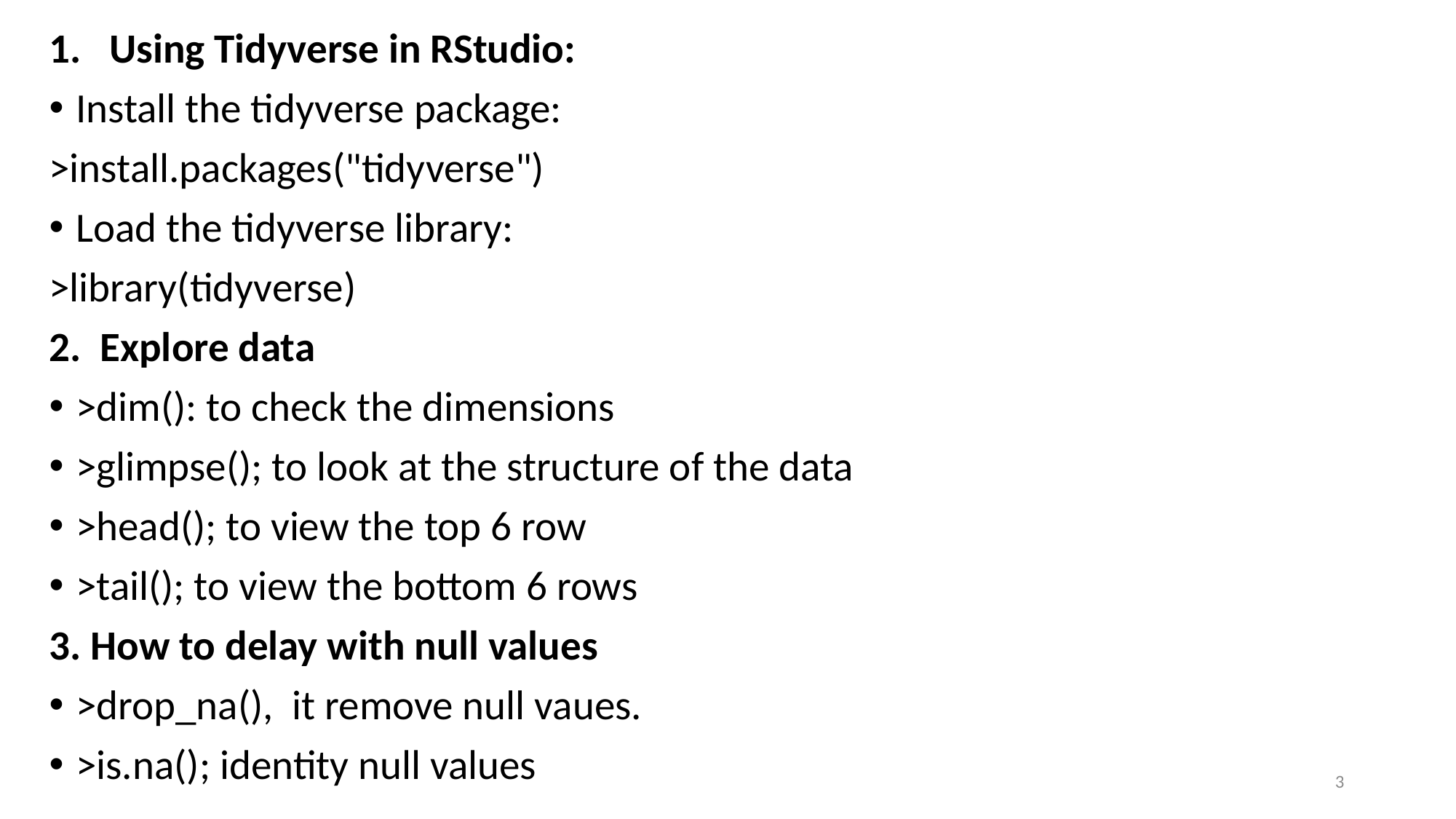

Using Tidyverse in RStudio:
Install the tidyverse package:
>install.packages("tidyverse")
Load the tidyverse library:
>library(tidyverse)
2.  Explore data
>dim(): to check the dimensions
>glimpse(); to look at the structure of the data
>head(); to view the top 6 row
>tail(); to view the bottom 6 rows
3. How to delay with null values
>drop_na(),  it remove null vaues.
>is.na(); identity null values

3